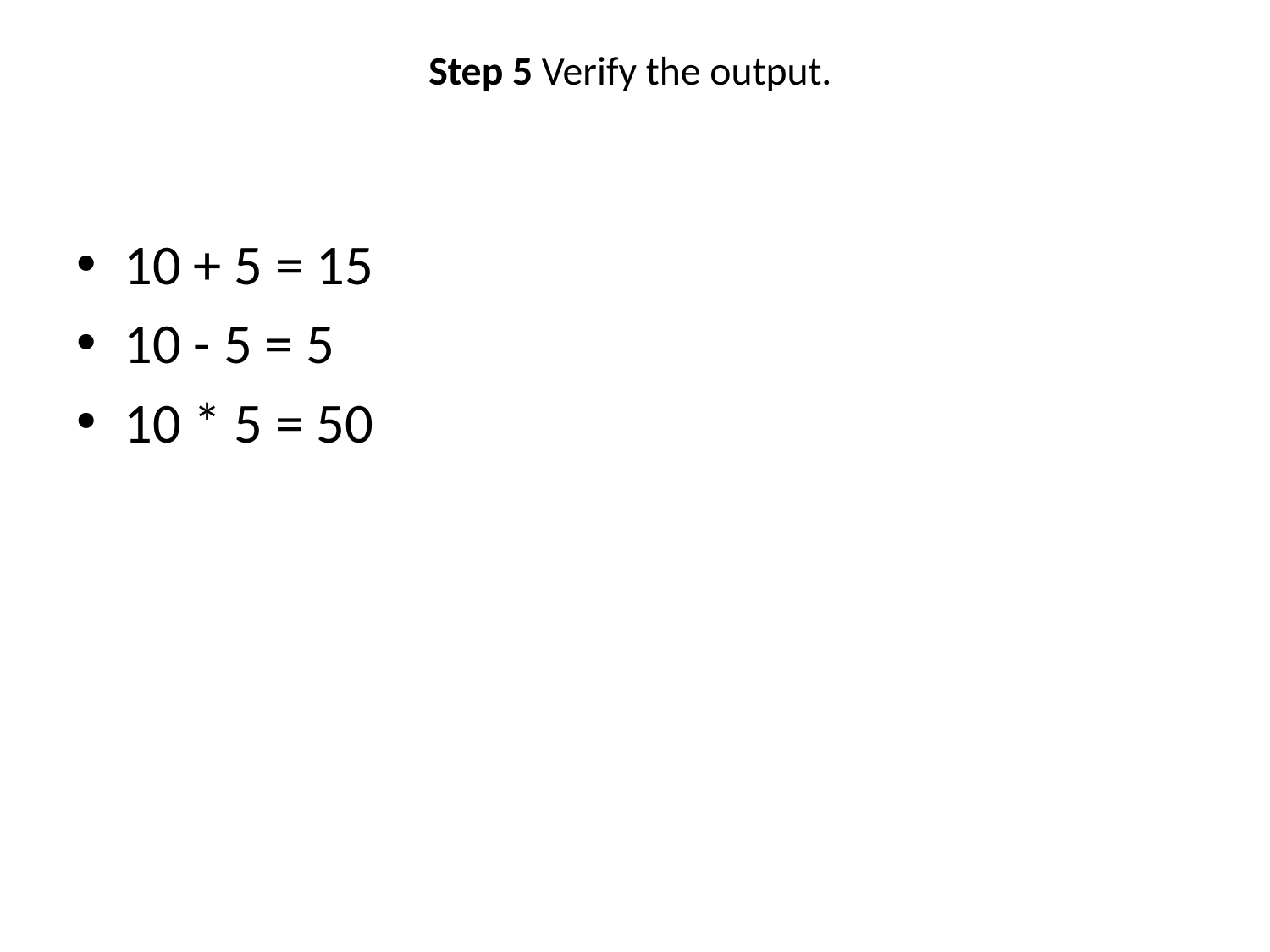

# Step 5 Verify the output.
10 + 5 = 15
10 - 5 = 5
10 * 5 = 50